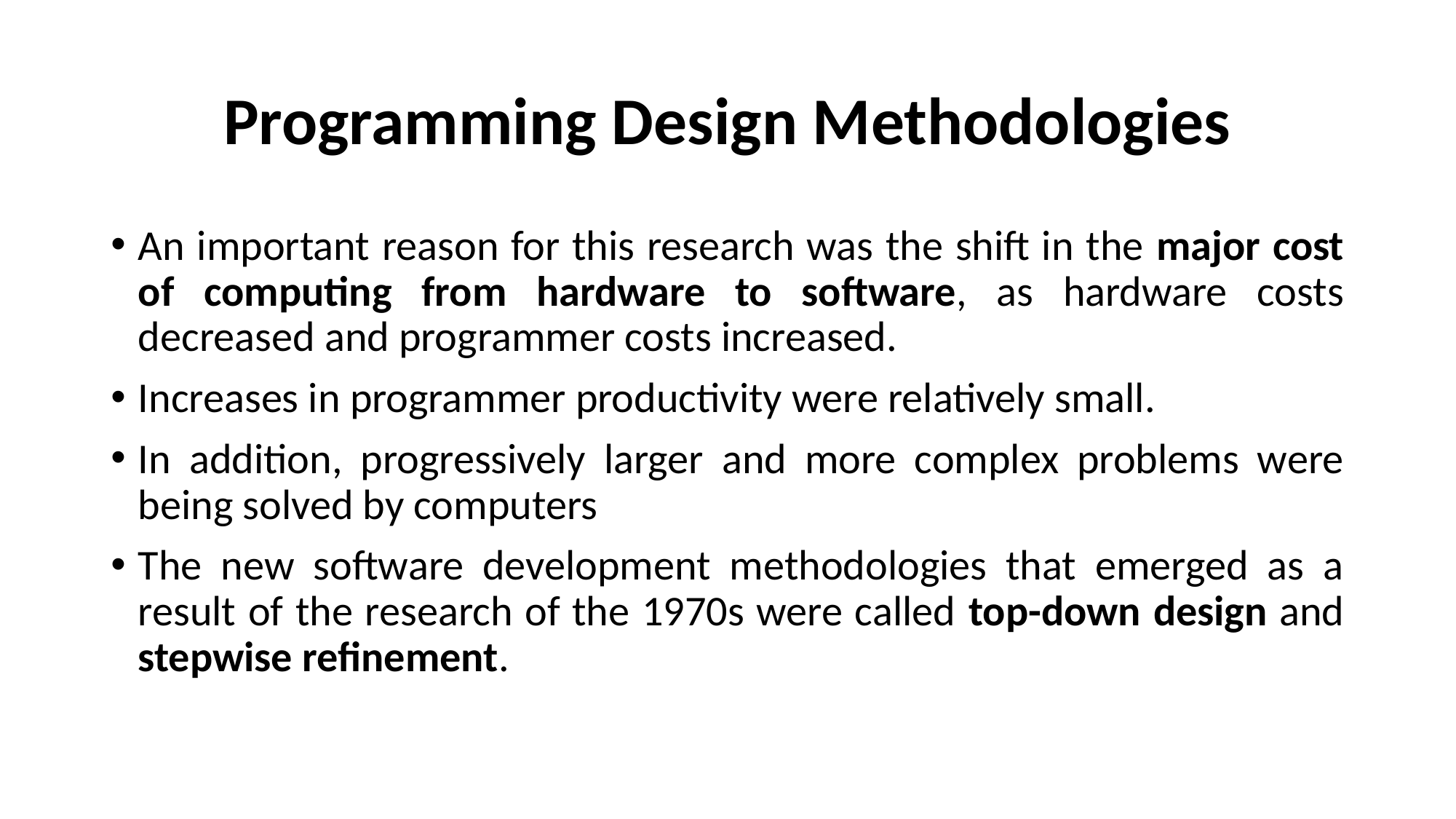

# Programming Design Methodologies
An important reason for this research was the shift in the major cost of computing from hardware to software, as hardware costs decreased and programmer costs increased.
Increases in programmer productivity were relatively small.
In addition, progressively larger and more complex problems were being solved by computers
The new software development methodologies that emerged as a result of the research of the 1970s were called top-down design and stepwise refinement.